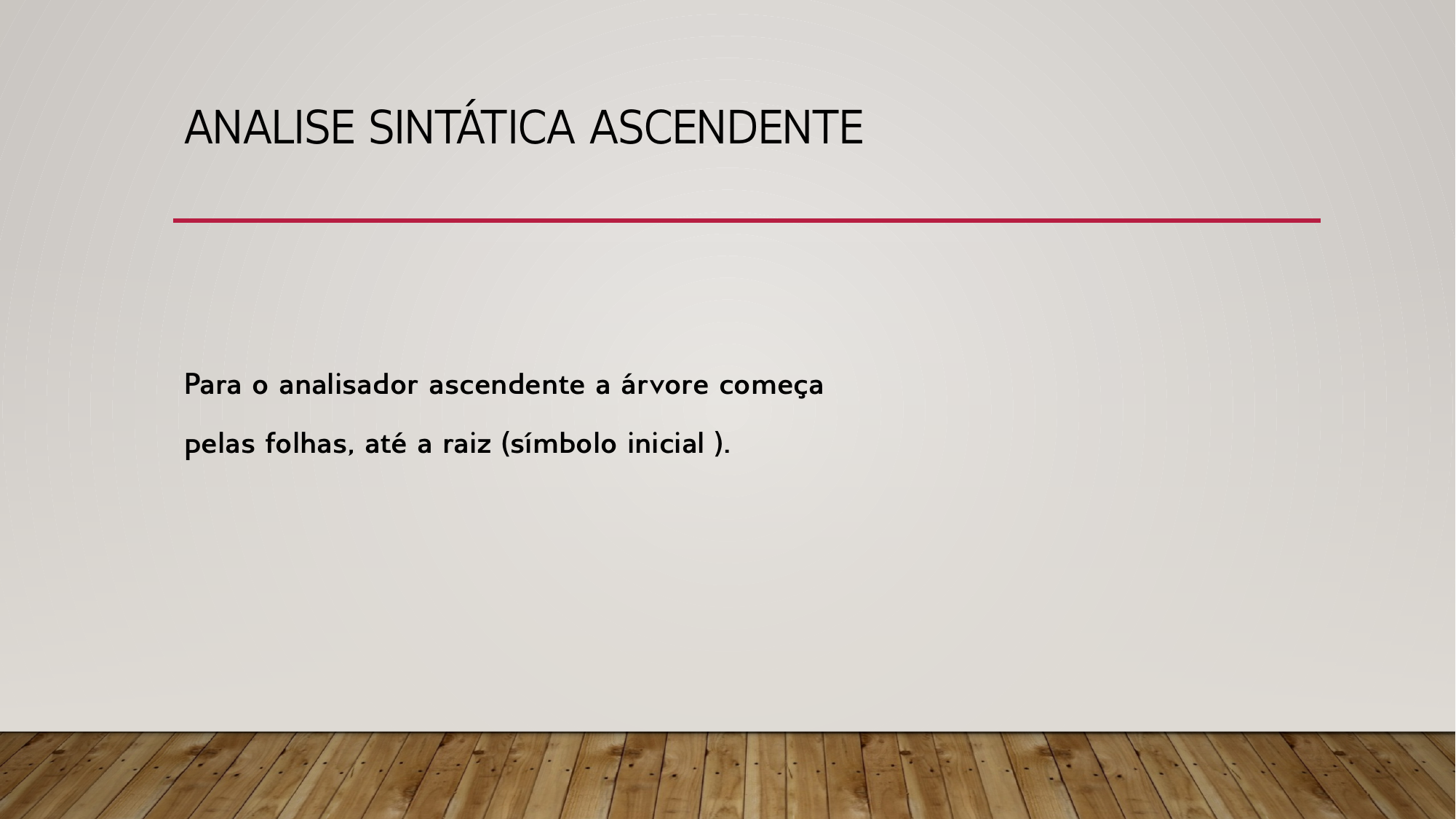

# Analise Sintática Ascendente

Para o analisador ascendente a árvore começa
pelas folhas, até a raiz (símbolo inicial ).